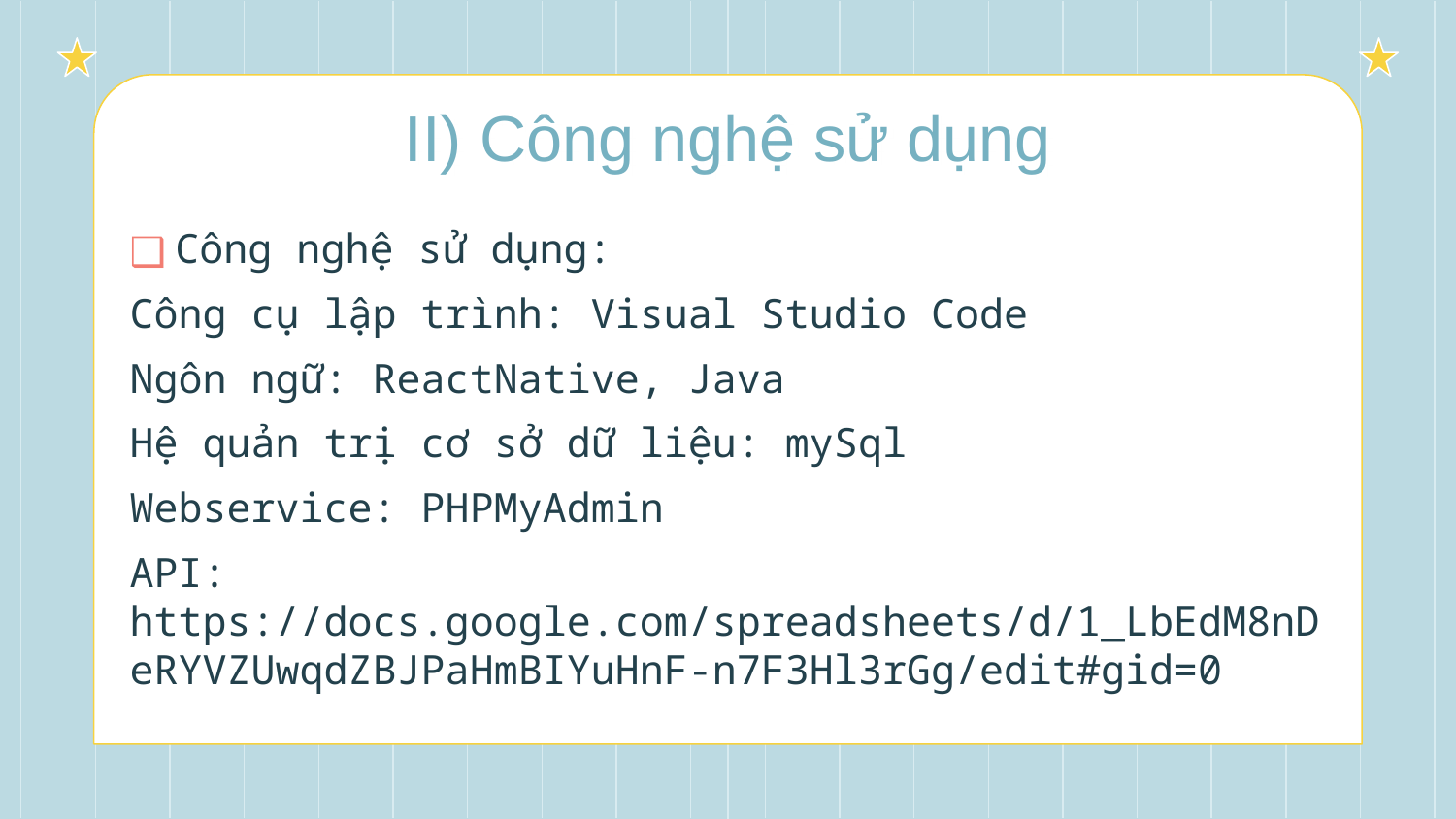

# II) Công nghệ sử dụng
Công nghệ sử dụng:
Công cụ lập trình: Visual Studio Code
Ngôn ngữ: ReactNative, Java
Hệ quản trị cơ sở dữ liệu: mySql
Webservice: PHPMyAdmin
API: https://docs.google.com/spreadsheets/d/1_LbEdM8nDeRYVZUwqdZBJPaHmBIYuHnF-n7F3Hl3rGg/edit#gid=0